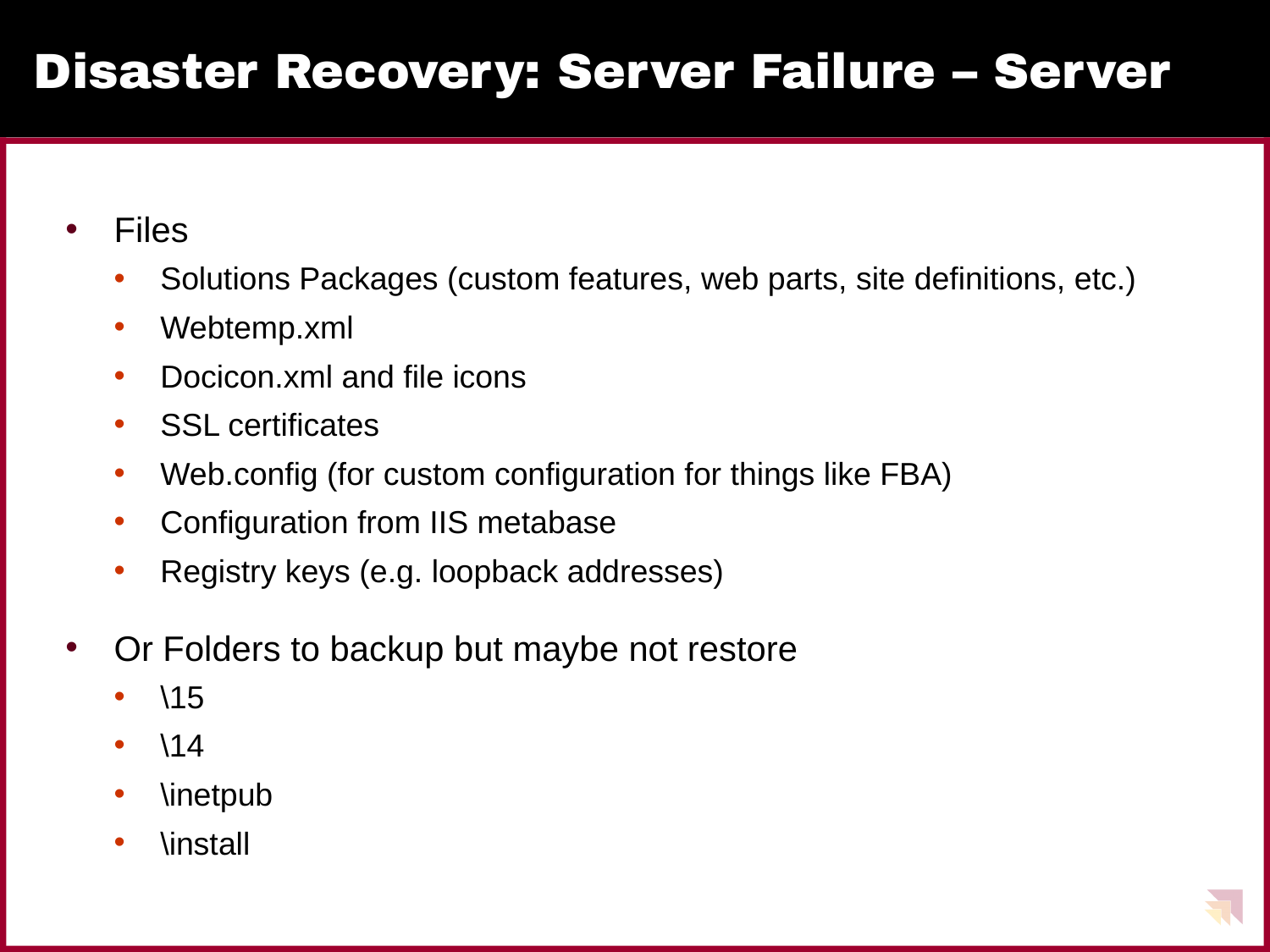

# Disaster Recovery: Server Failure – Server
Files
Solutions Packages (custom features, web parts, site definitions, etc.)
Webtemp.xml
Docicon.xml and file icons
SSL certificates
Web.config (for custom configuration for things like FBA)
Configuration from IIS metabase
Registry keys (e.g. loopback addresses)
Or Folders to backup but maybe not restore
\15
\14
\inetpub
\install